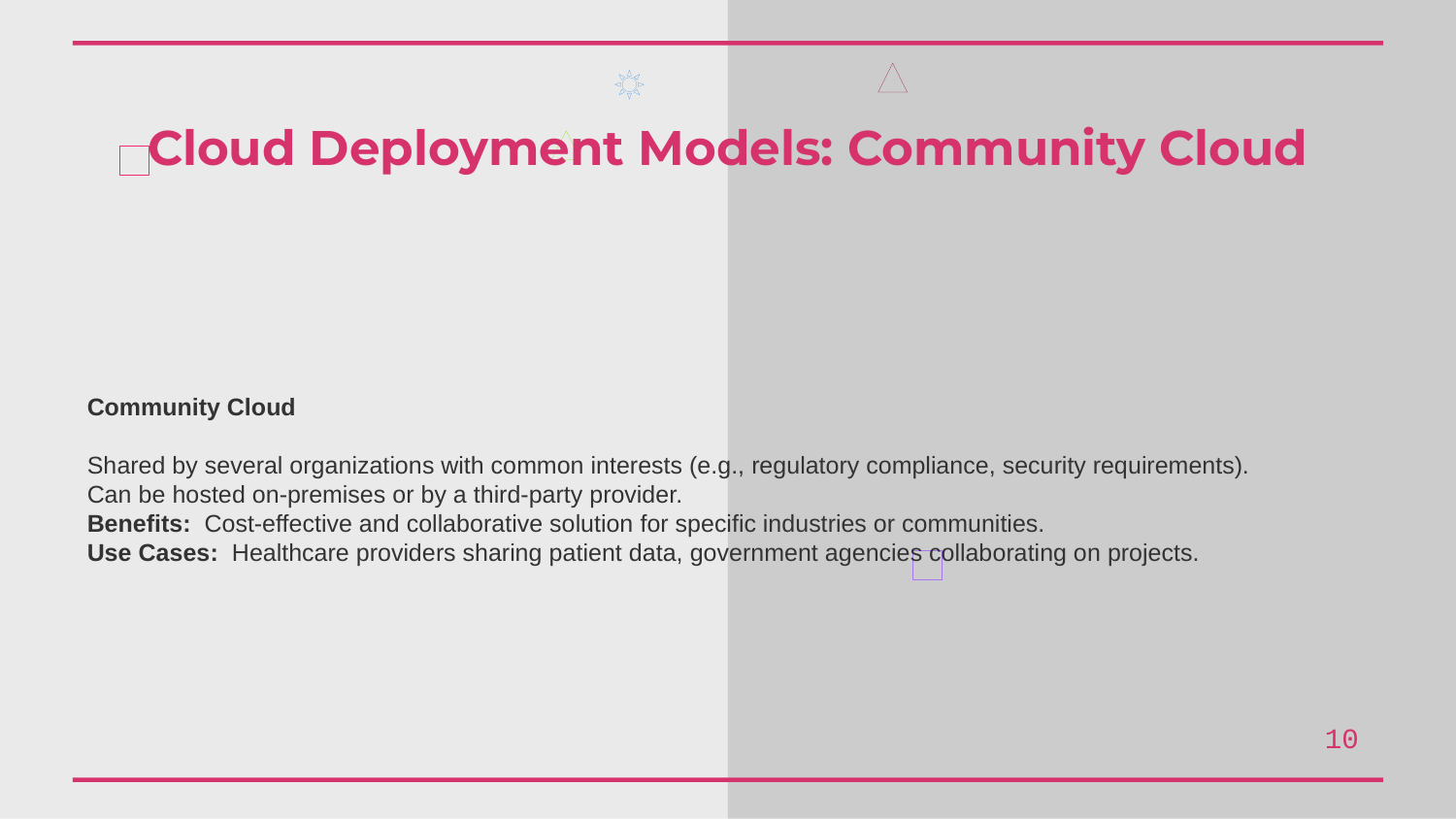

Cloud Deployment Models: Community Cloud

Community Cloud

Shared by several organizations with common interests (e.g., regulatory compliance, security requirements).
Can be hosted on-premises or by a third-party provider.
Benefits:  Cost-effective and collaborative solution for specific industries or communities.
Use Cases:  Healthcare providers sharing patient data, government agencies collaborating on projects.

10